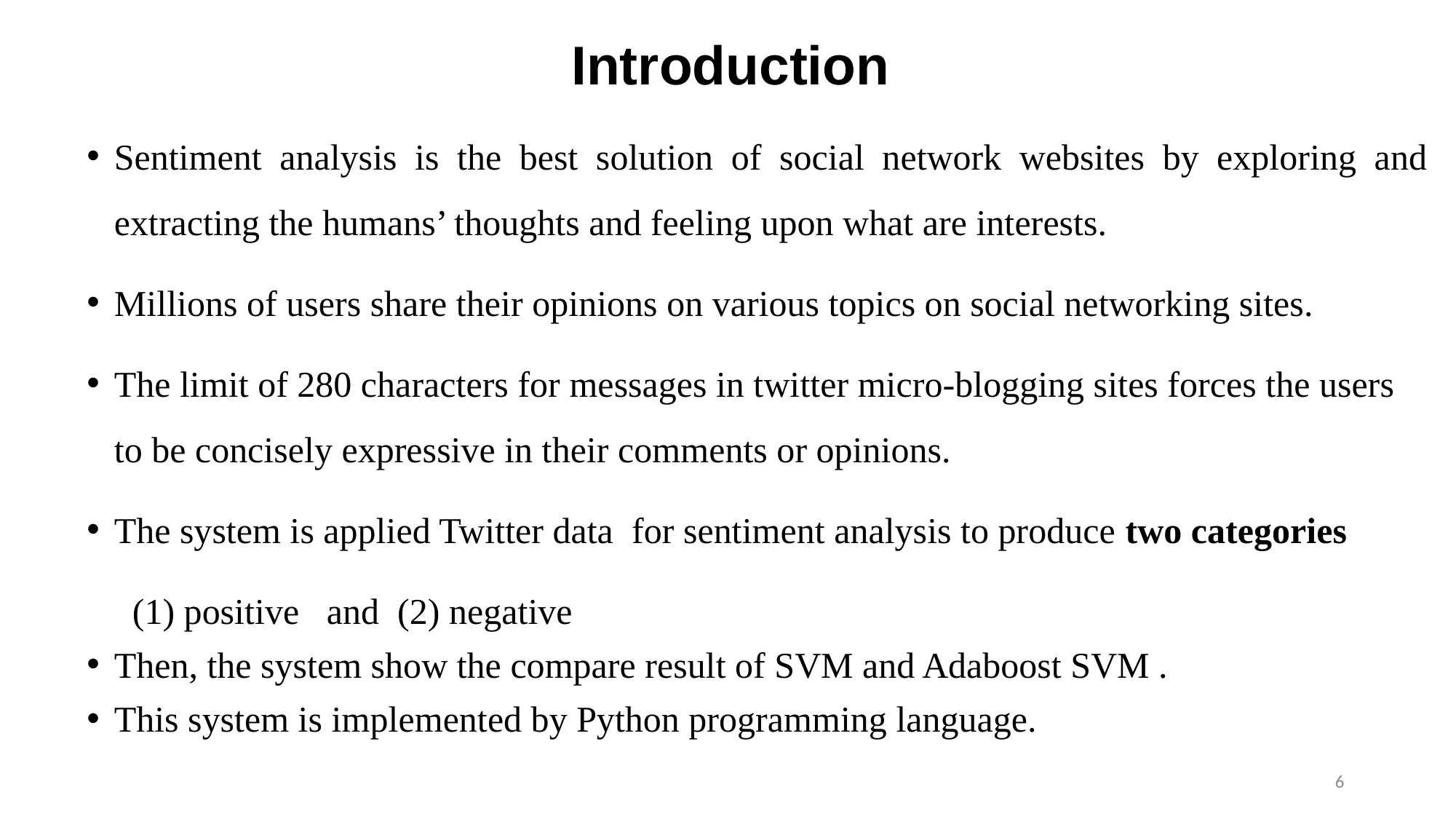

# Introduction
Sentiment analysis is the best solution of social network websites by exploring and extracting the humans’ thoughts and feeling upon what are interests.
Millions of users share their opinions on various topics on social networking sites.
The limit of 280 characters for messages in twitter micro-blogging sites forces the users to be concisely expressive in their comments or opinions.
The system is applied Twitter data  for sentiment analysis to produce two categories
     (1) positive   and  (2) negative
Then, the system show the compare result of SVM and Adaboost SVM .
This system is implemented by Python programming language.

6